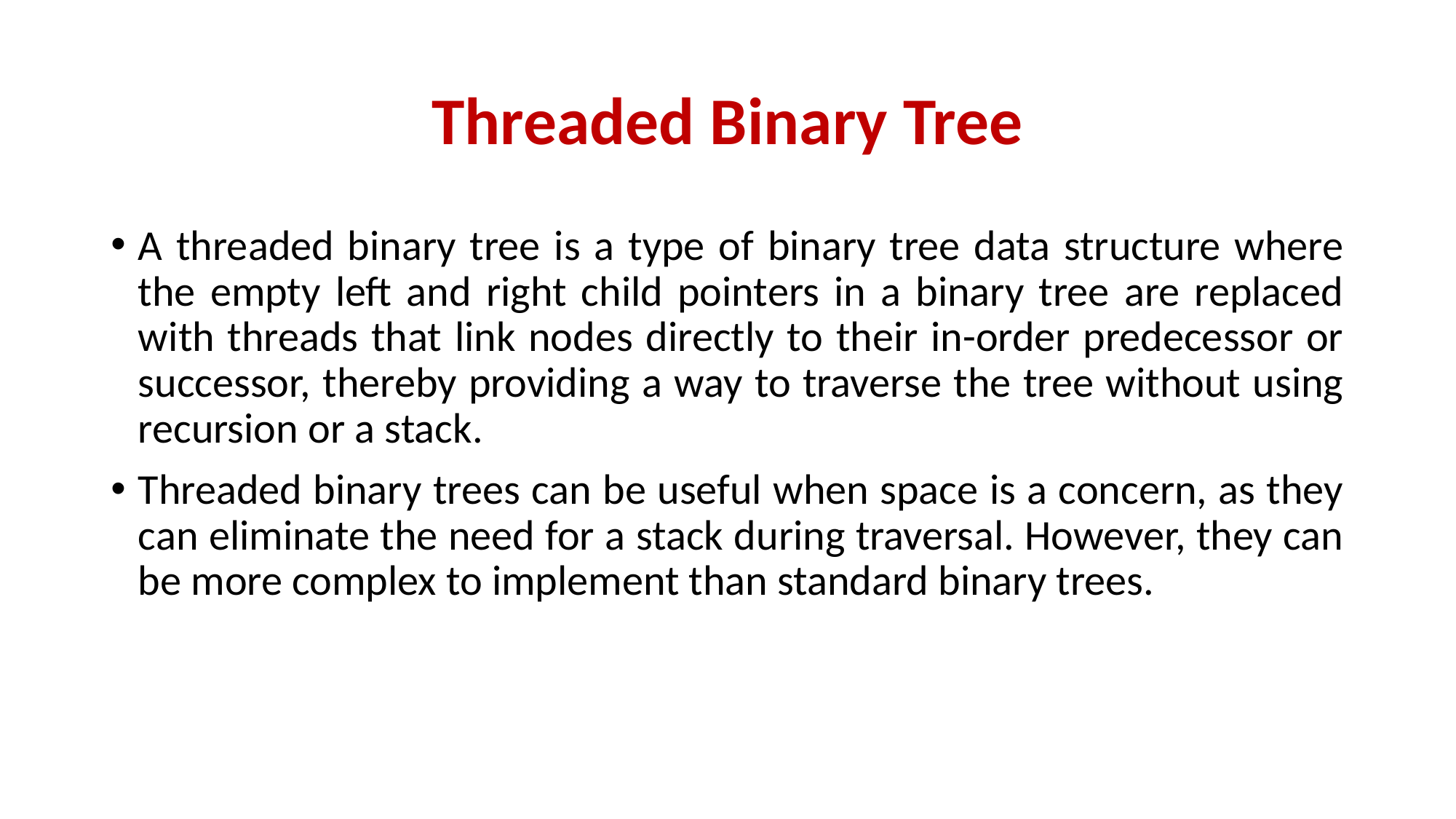

# Threaded Binary Tree
A threaded binary tree is a type of binary tree data structure where the empty left and right child pointers in a binary tree are replaced with threads that link nodes directly to their in-order predecessor or successor, thereby providing a way to traverse the tree without using recursion or a stack.
Threaded binary trees can be useful when space is a concern, as they can eliminate the need for a stack during traversal. However, they can be more complex to implement than standard binary trees.